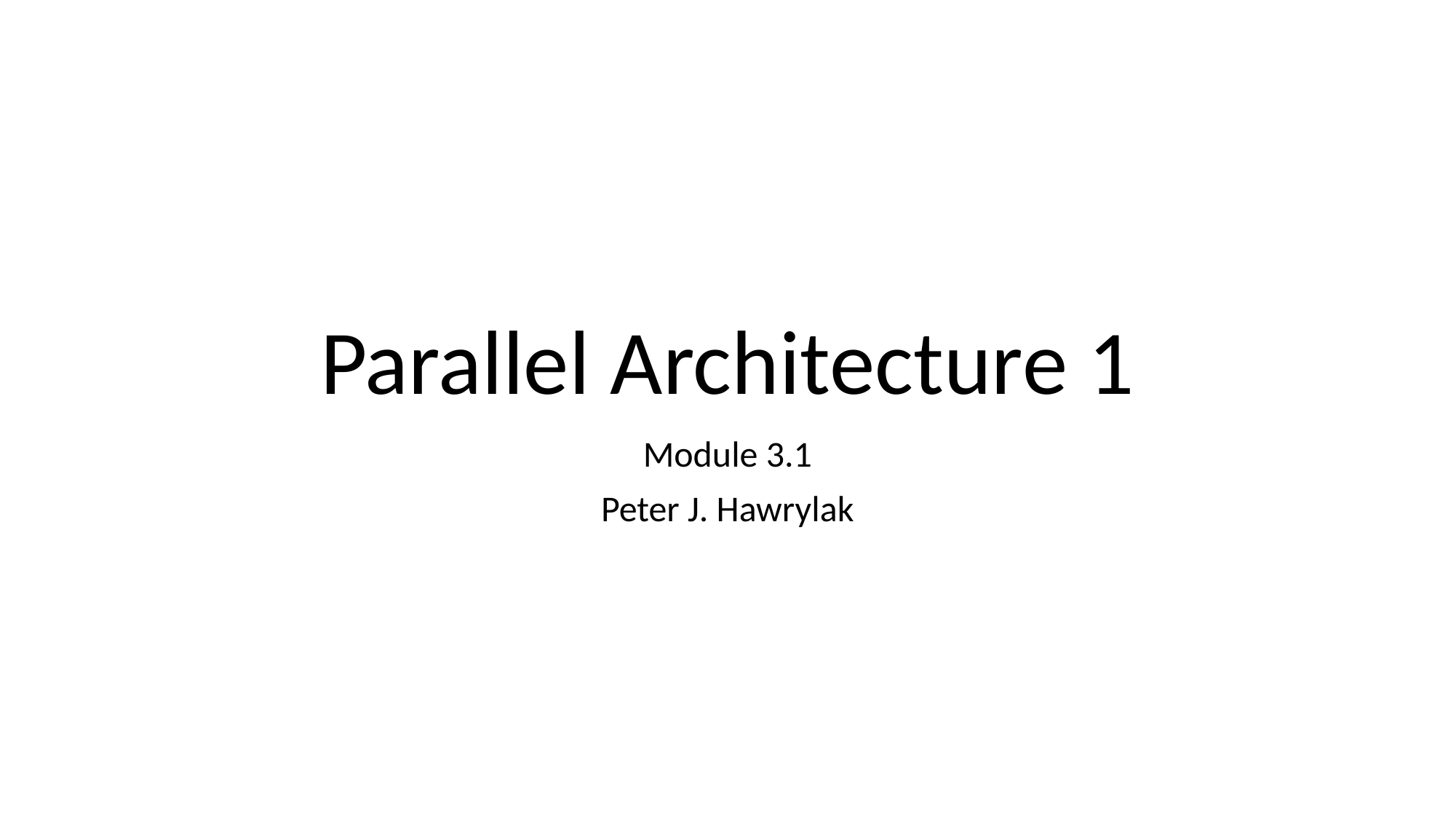

# Parallel Architecture 1
Module 3.1
Peter J. Hawrylak